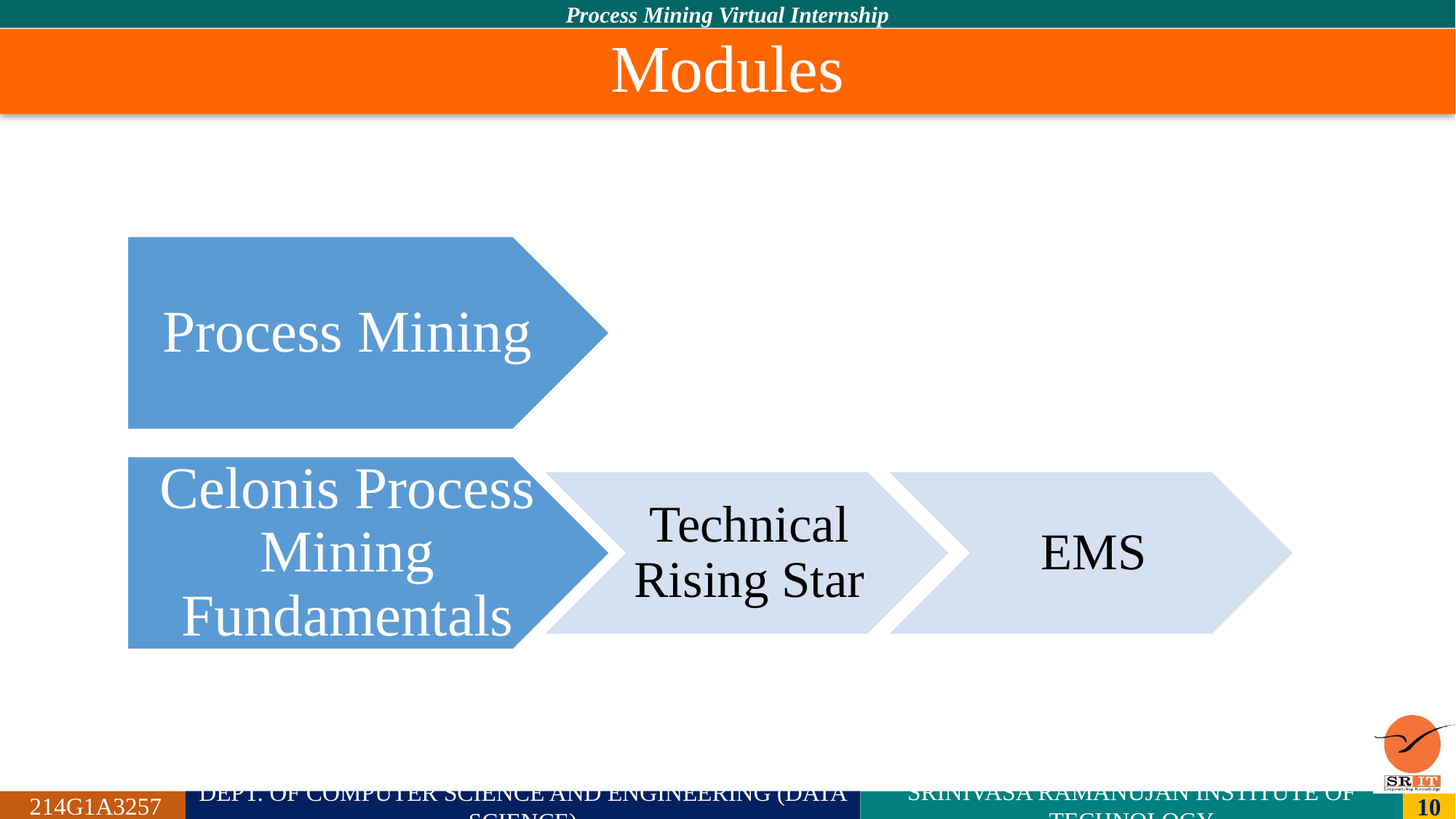

# Modules
In the realm of process management, there exists a method that aids in examining business processes using event logs. This technique leads to enhanced efficiency, effectiveness, and compliance by providing valuable insights. In the realm of process management, there exists a method that aids in examining business processes using event logs. This technique leads to enhanced efficiency, effectiveness, and compliance by providing valuable
insights.
Process Mining
Celonis Process Mining Fundamentals
Technical Rising Star
EMS